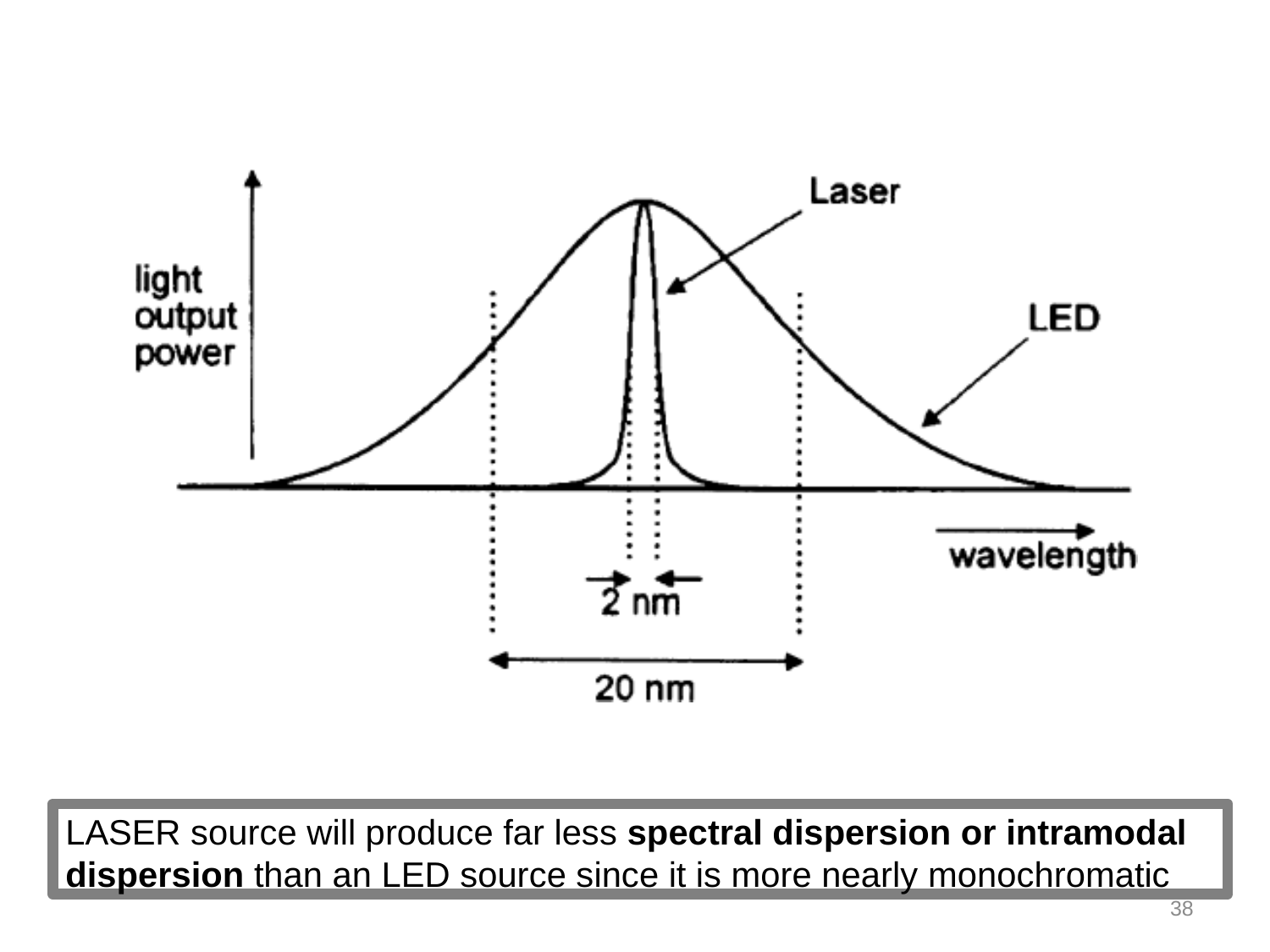

LASER source will produce far less spectral dispersion or intramodal
dispersion than an LED source since it is more nearly monochromatic

38